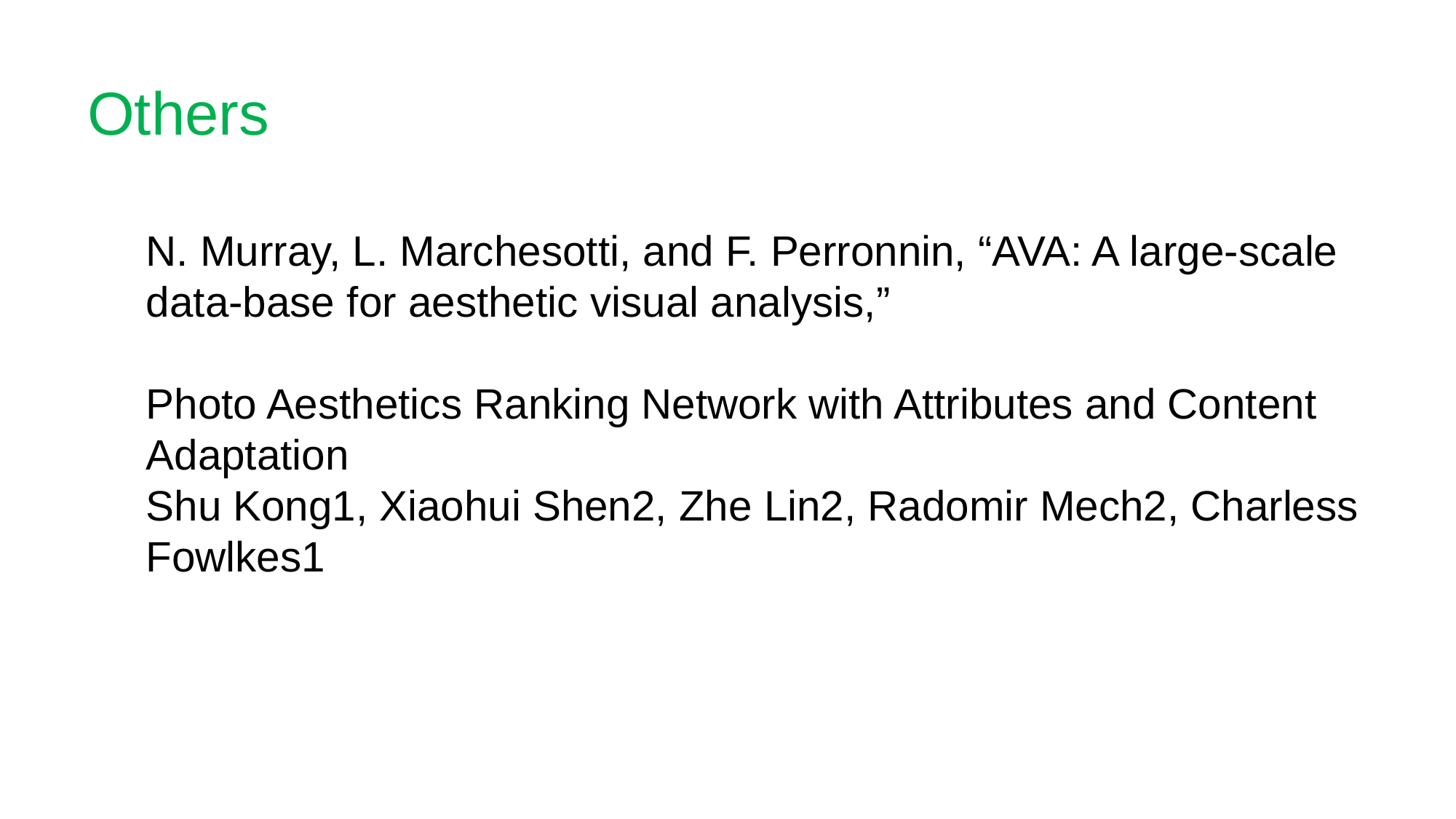

Others
N. Murray, L. Marchesotti, and F. Perronnin, “AVA: A large-scale data-base for aesthetic visual analysis,”

Photo Aesthetics Ranking Network with Attributes and Content Adaptation
Shu Kong1, Xiaohui Shen2, Zhe Lin2, Radomir Mech2, Charless Fowlkes1